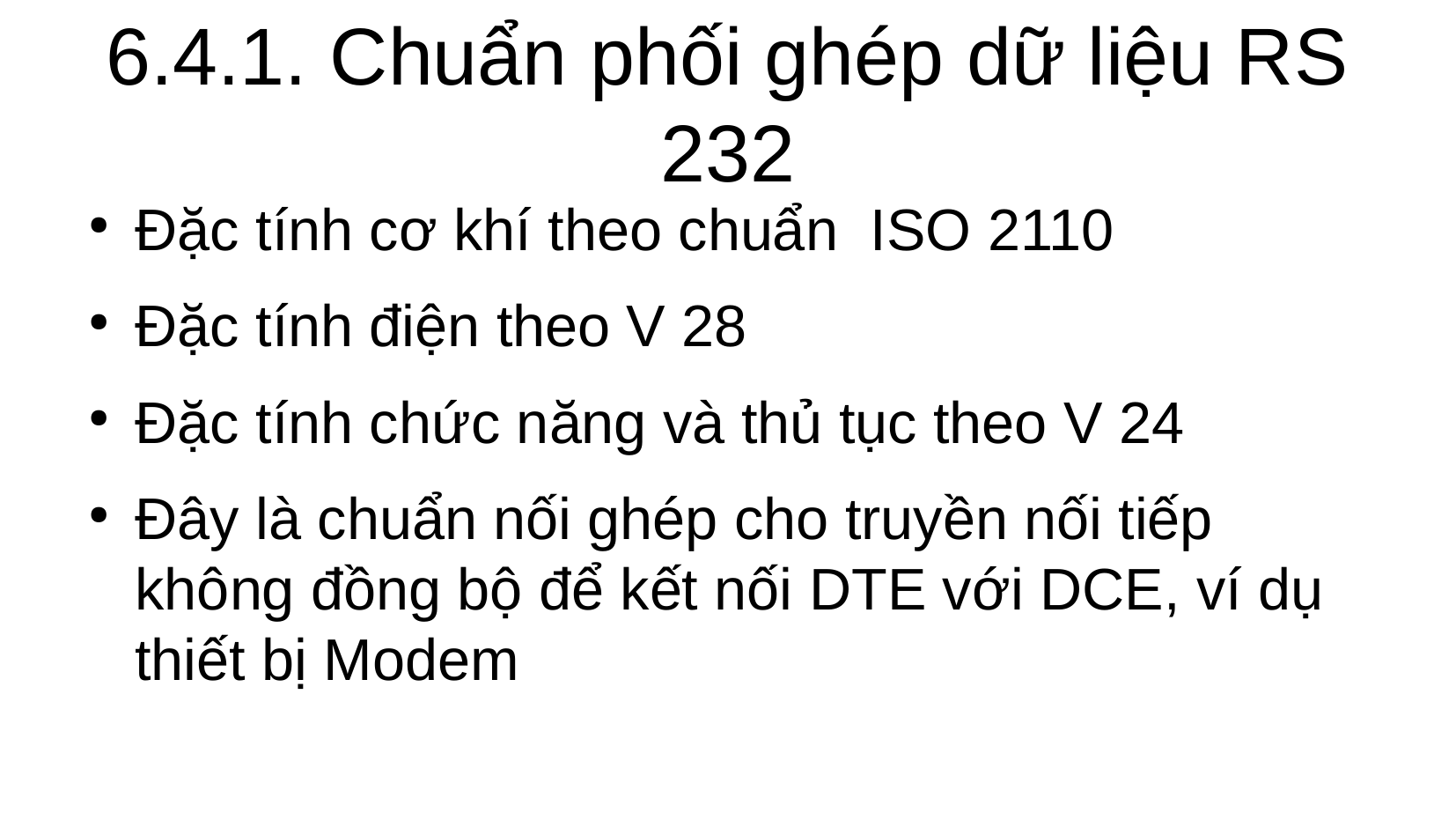

Đặc tính cơ khí theo chuẩn  ISO 2110
Đặc tính điện theo V 28
Đặc tính chức năng và thủ tục theo V 24
Đây là chuẩn nối ghép cho truyền nối tiếp không đồng bộ để kết nối DTE với DCE, ví dụ thiết bị Modem
6.4.1. Chuẩn phối ghép dữ liệu RS 232